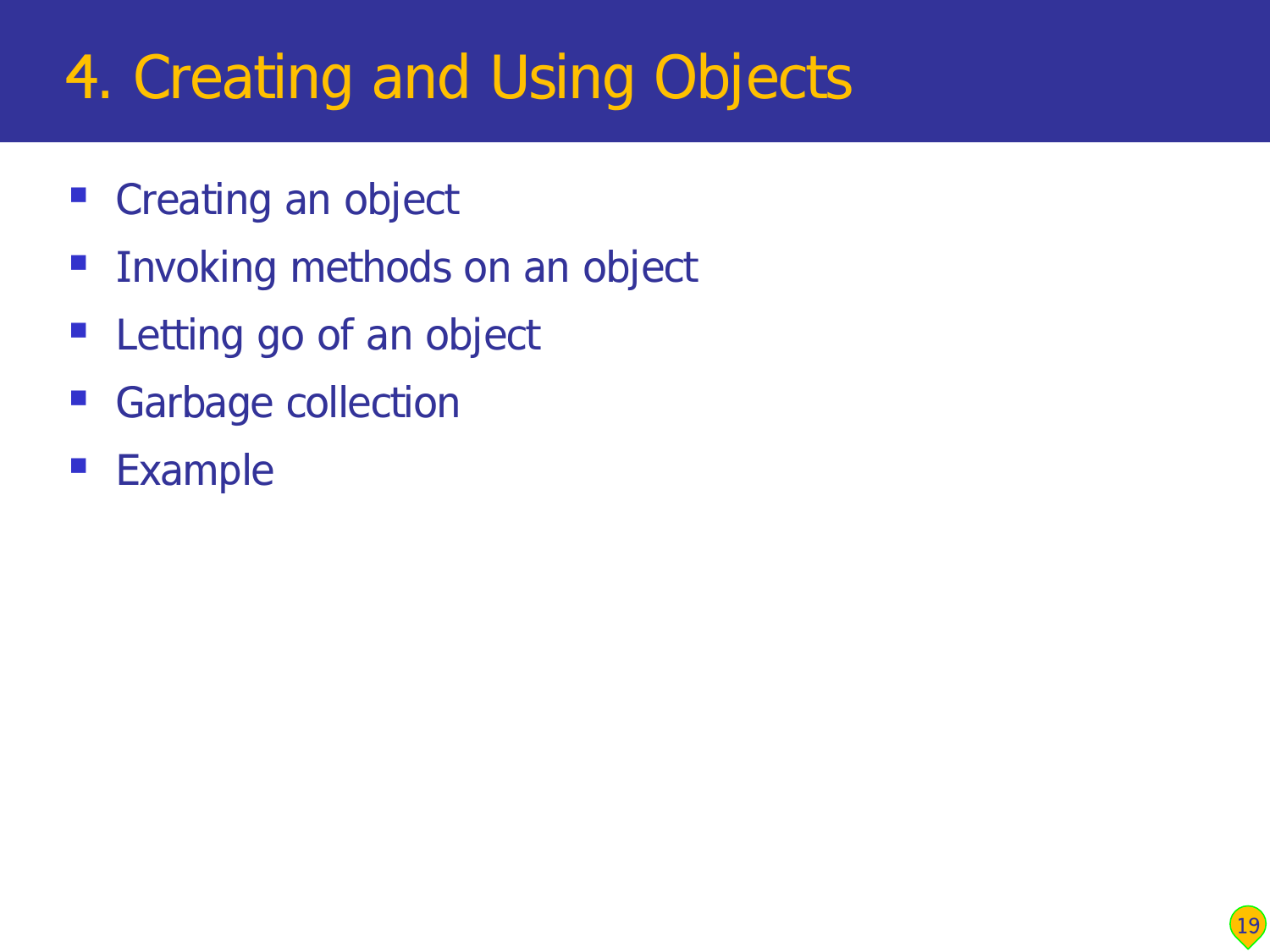

# 4. Creating and Using Objects
Creating an object
Invoking methods on an object
Letting go of an object
Garbage collection
Example
19